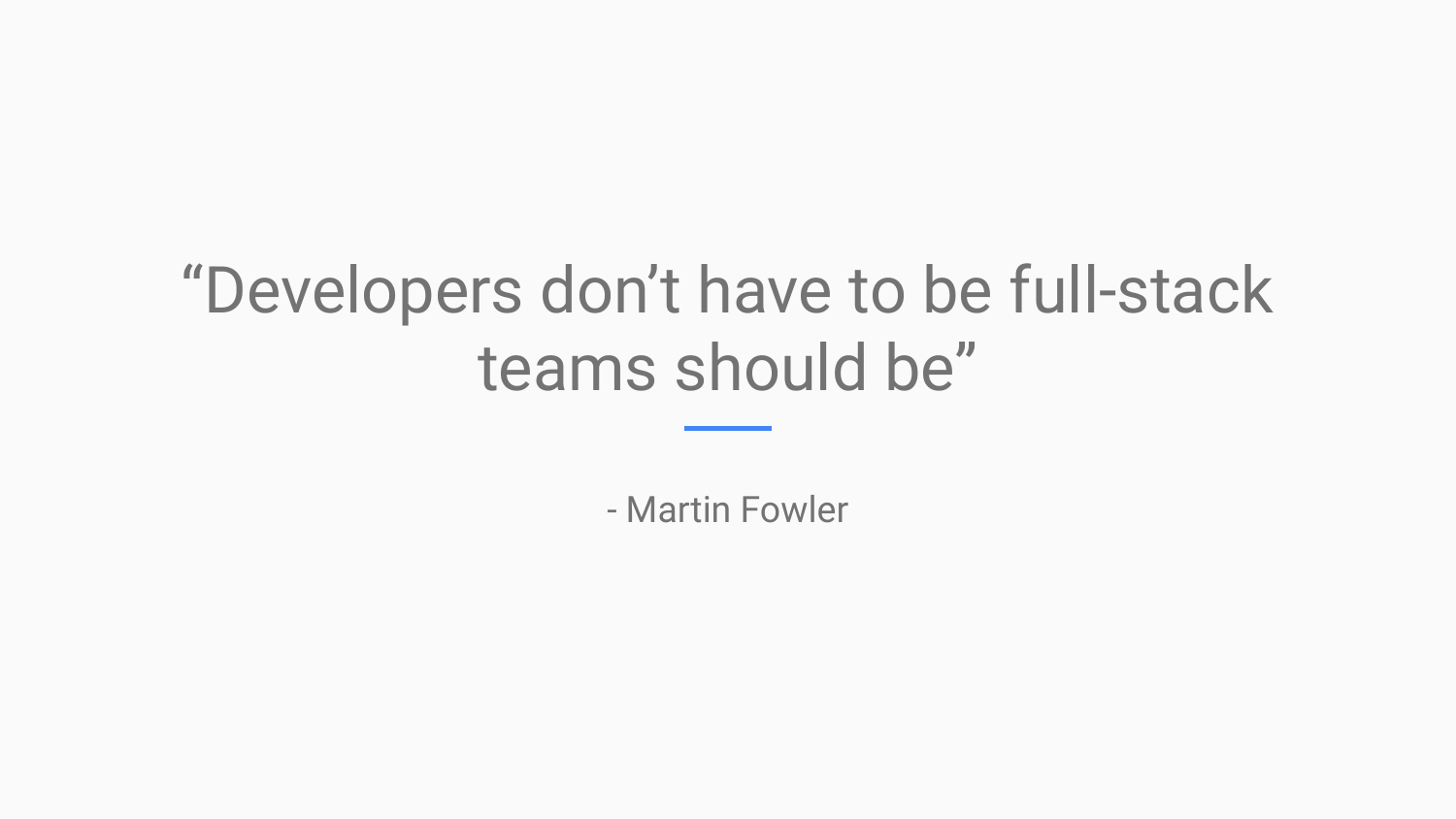

“Developers don’t have to be full-stack teams should be”
- Martin Fowler